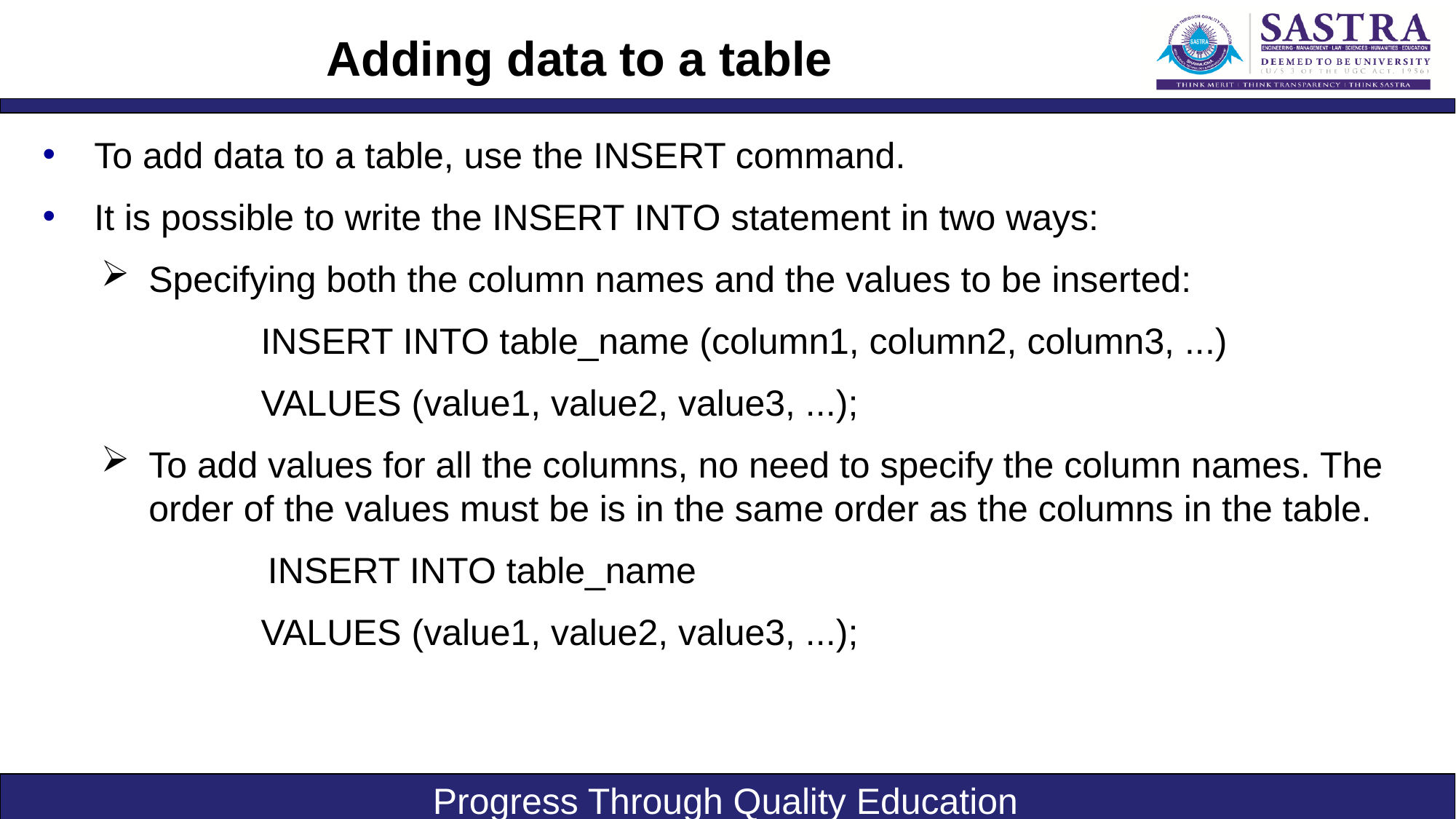

# Adding data to a table
To add data to a table, use the INSERT command.
It is possible to write the INSERT INTO statement in two ways:
Specifying both the column names and the values to be inserted:
		INSERT INTO table_name (column1, column2, column3, ...)
		VALUES (value1, value2, value3, ...);
To add values for all the columns, no need to specify the column names. The order of the values must be is in the same order as the columns in the table.
	INSERT INTO table_name
		VALUES (value1, value2, value3, ...);